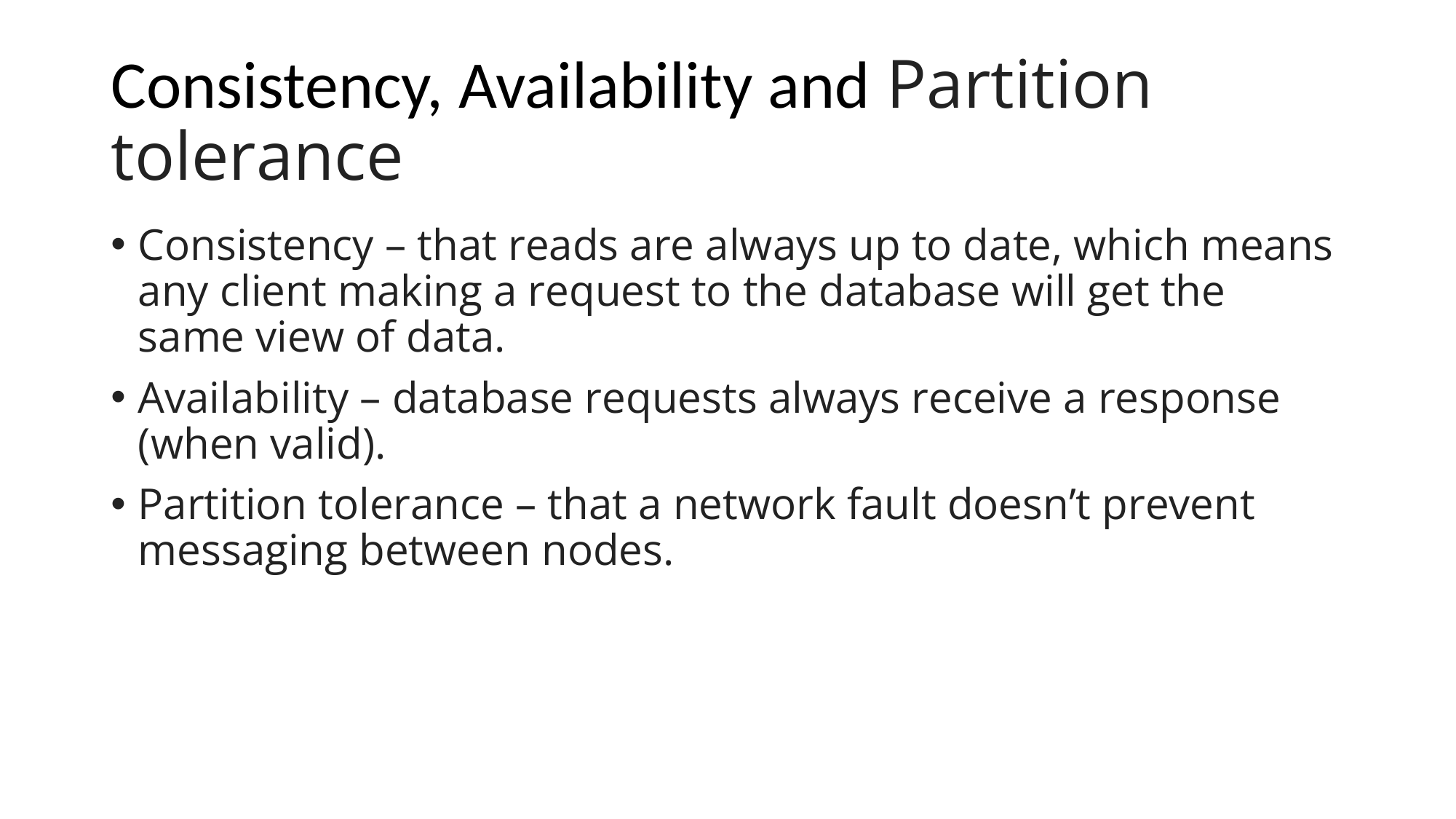

# Consistency, Availability and Partition tolerance
Consistency – that reads are always up to date, which means any client making a request to the database will get the same view of data.
Availability – database requests always receive a response (when valid).
Partition tolerance – that a network fault doesn’t prevent messaging between nodes.